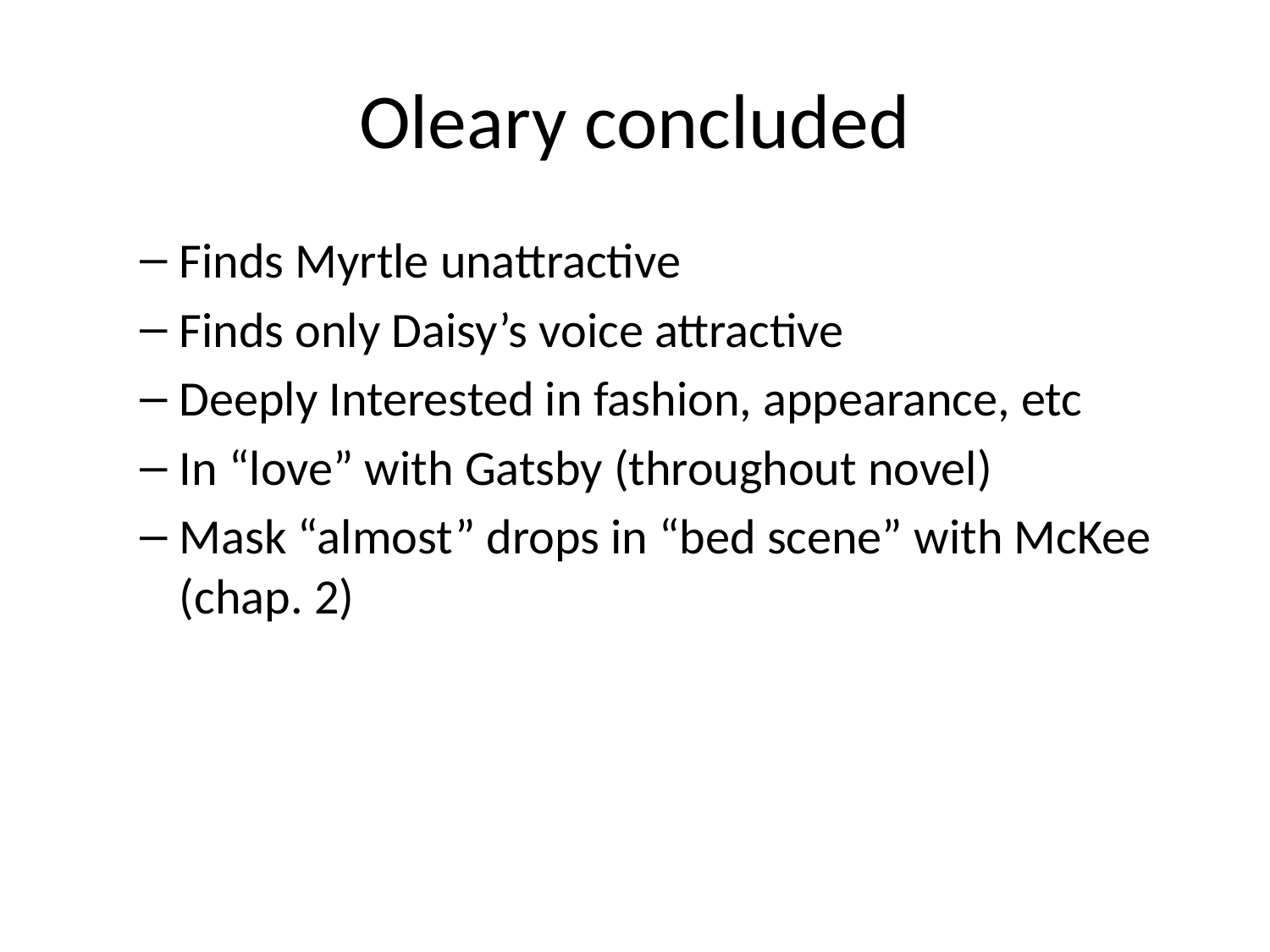

# Oleary concluded
Finds Myrtle unattractive
Finds only Daisy’s voice attractive
Deeply Interested in fashion, appearance, etc
In “love” with Gatsby (throughout novel)
Mask “almost” drops in “bed scene” with McKee (chap. 2)